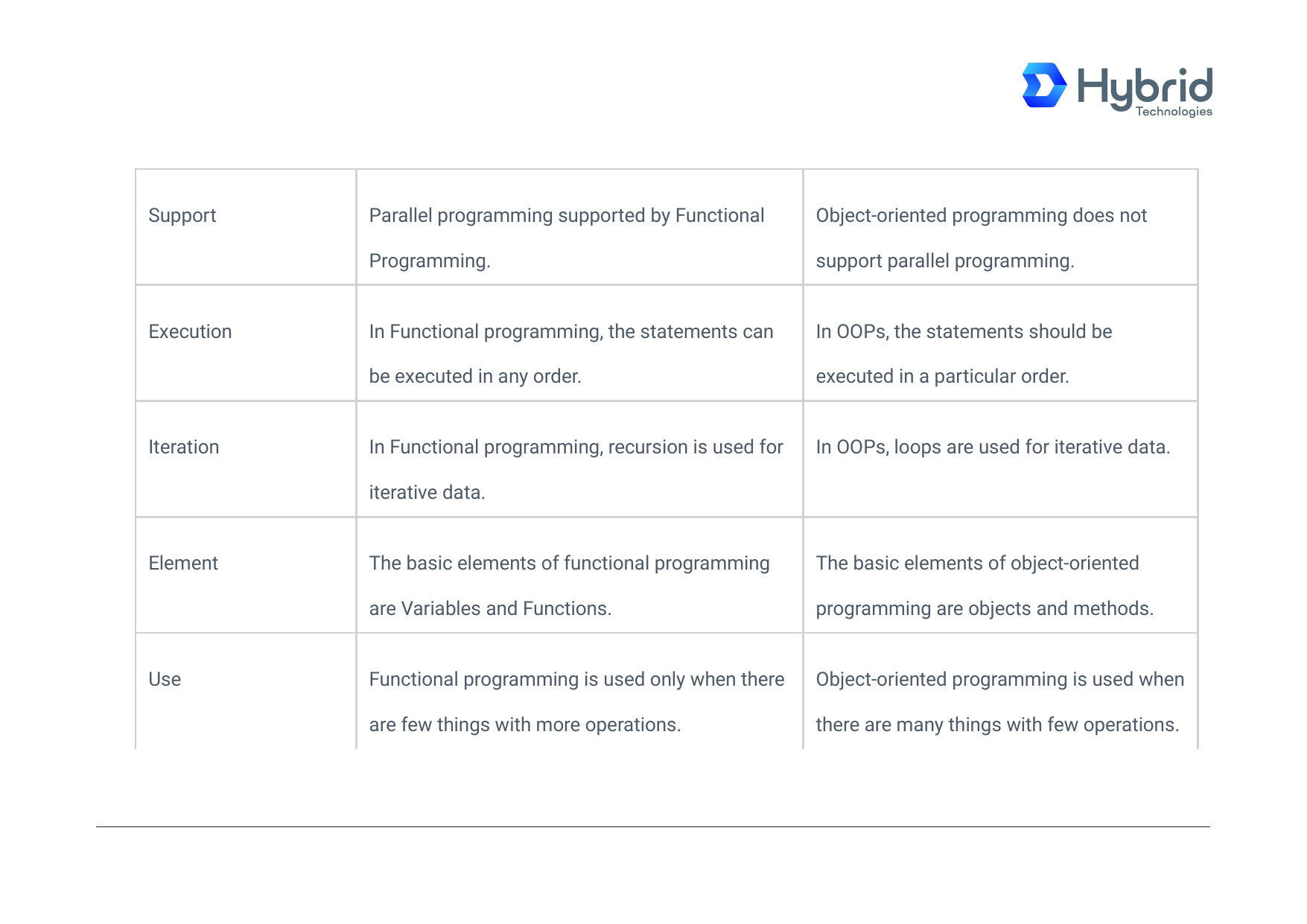

| Support | Parallel programming supported by Functional Programming. | Object-oriented programming does not support parallel programming. |
| --- | --- | --- |
| Execution | In Functional programming, the statements can be executed in any order. | In OOPs, the statements should be executed in a particular order. |
| Iteration | In Functional programming, recursion is used for iterative data. | In OOPs, loops are used for iterative data. |
| Element | The basic elements of functional programming are Variables and Functions. | The basic elements of object-oriented programming are objects and methods. |
| Use | Functional programming is used only when there are few things with more operations. | Object-oriented programming is used when there are many things with few operations. |
OO